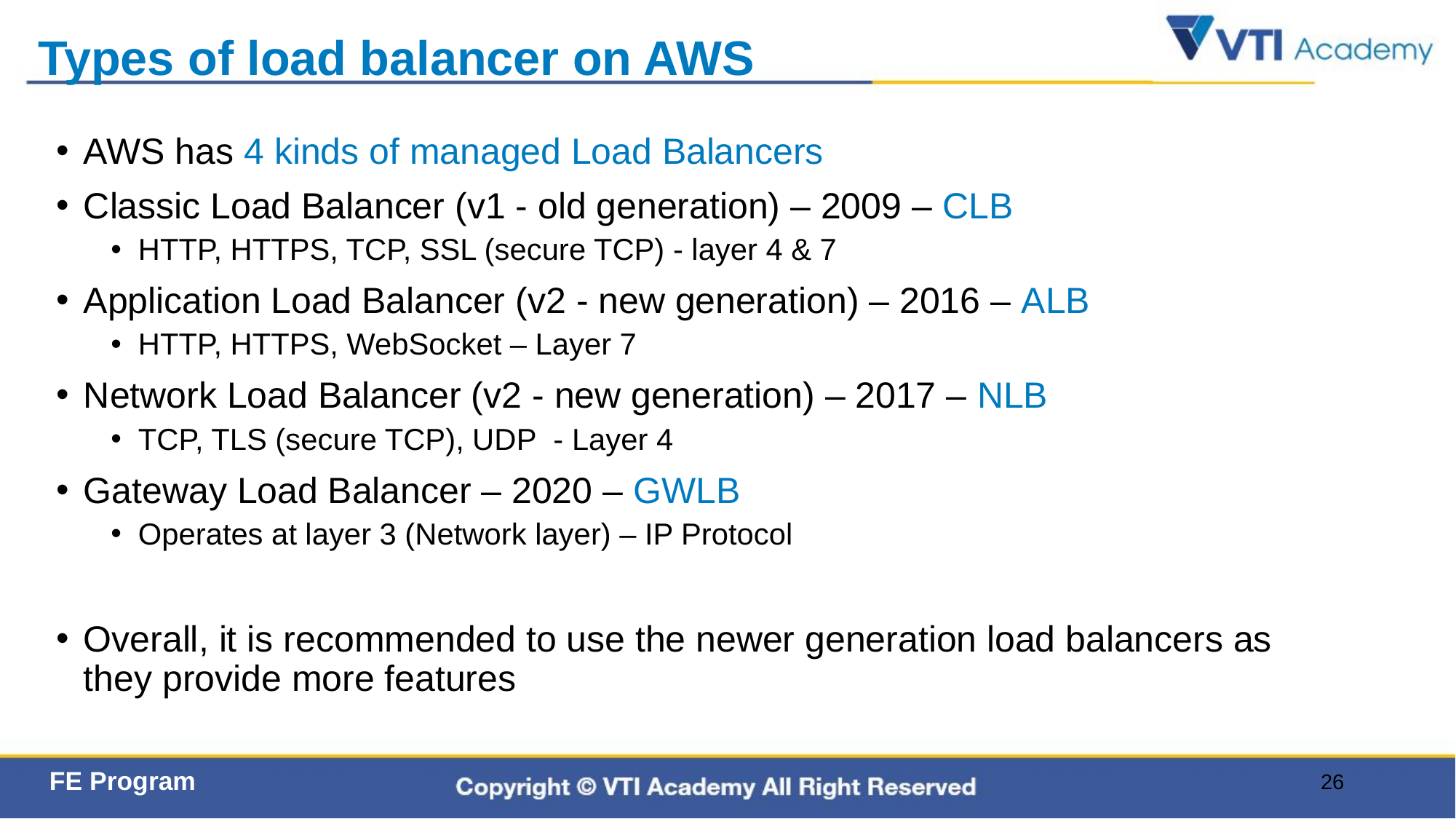

# Types of load balancer on AWS
AWS has 4 kinds of managed Load Balancers
Classic Load Balancer (v1 - old generation) – 2009 – CLB
HTTP, HTTPS, TCP, SSL (secure TCP) - layer 4 & 7
Application Load Balancer (v2 - new generation) – 2016 – ALB
HTTP, HTTPS, WebSocket – Layer 7
Network Load Balancer (v2 - new generation) – 2017 – NLB
TCP, TLS (secure TCP), UDP  - Layer 4
Gateway Load Balancer – 2020 – GWLB
Operates at layer 3 (Network layer) – IP Protocol

Overall, it is recommended to use the newer generation load balancers as they provide more features
26